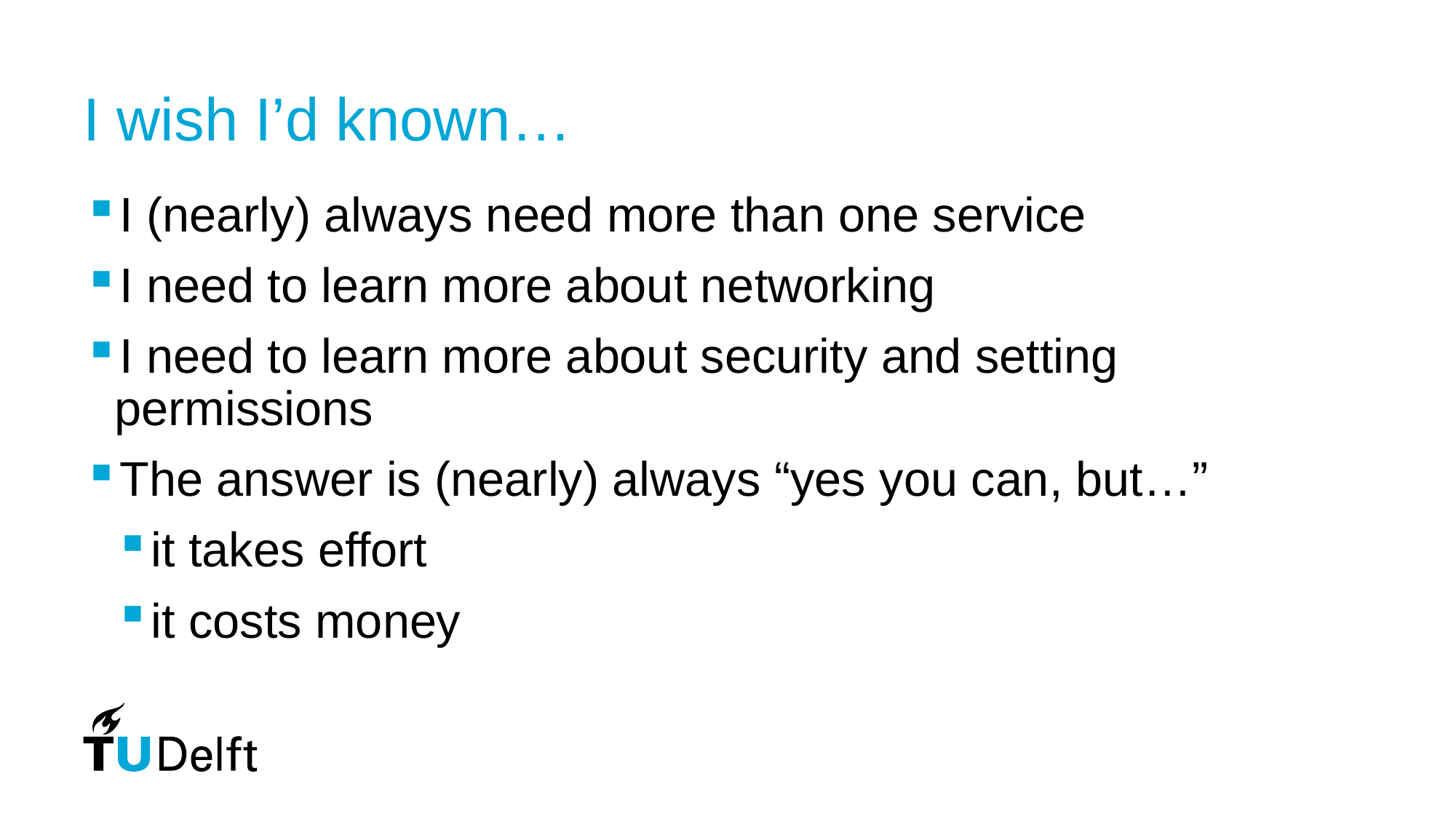

# I wish I’d known…
I (nearly) always need more than one service
I need to learn more about networking
I need to learn more about security and setting permissions
The answer is (nearly) always “yes you can, but…”
it takes effort
it costs money